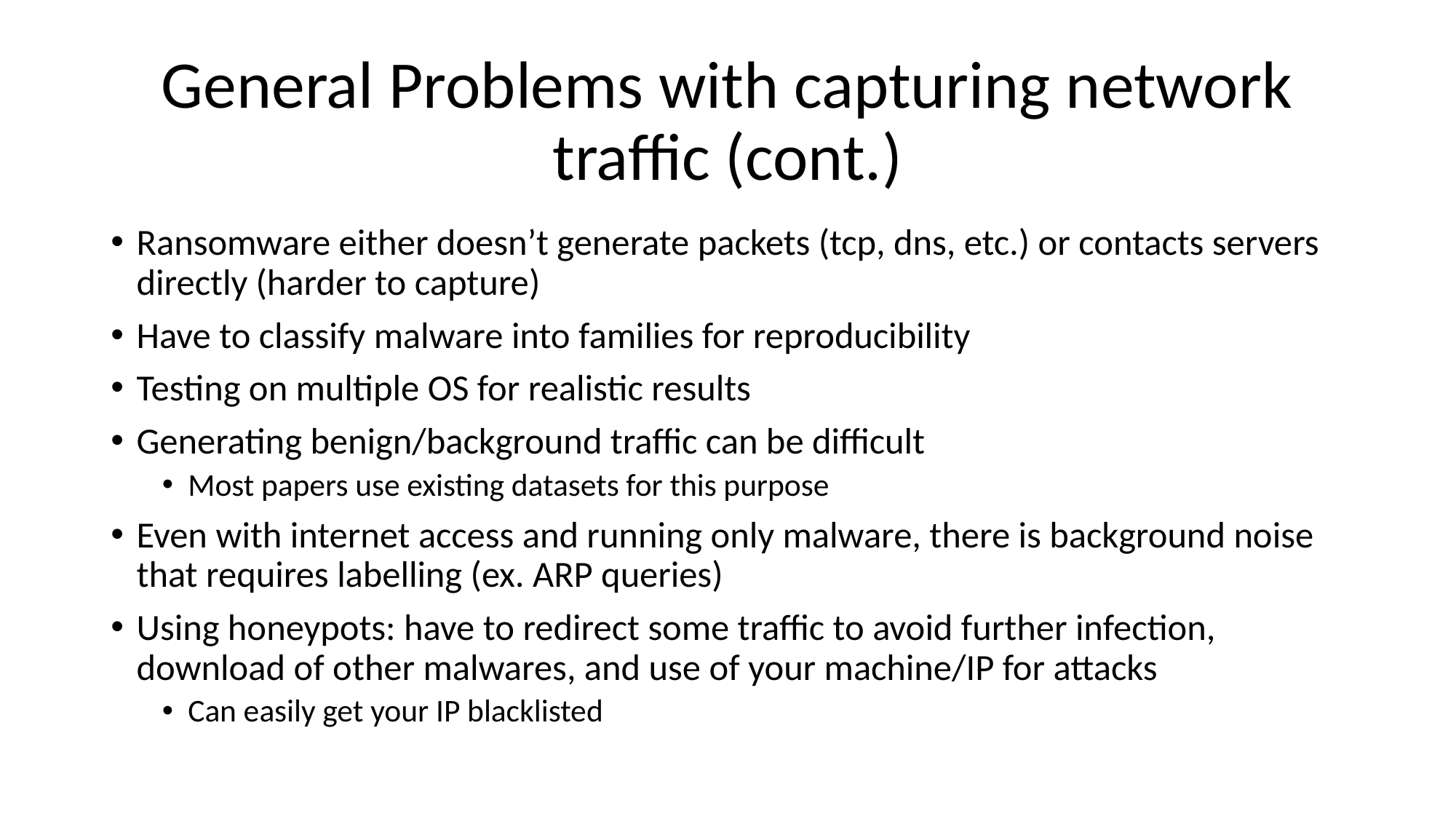

# General Problems with capturing network traffic (cont.)
Ransomware either doesn’t generate packets (tcp, dns, etc.) or contacts servers directly (harder to capture)
Have to classify malware into families for reproducibility
Testing on multiple OS for realistic results
Generating benign/background traffic can be difficult
Most papers use existing datasets for this purpose
Even with internet access and running only malware, there is background noise that requires labelling (ex. ARP queries)
Using honeypots: have to redirect some traffic to avoid further infection, download of other malwares, and use of your machine/IP for attacks
Can easily get your IP blacklisted